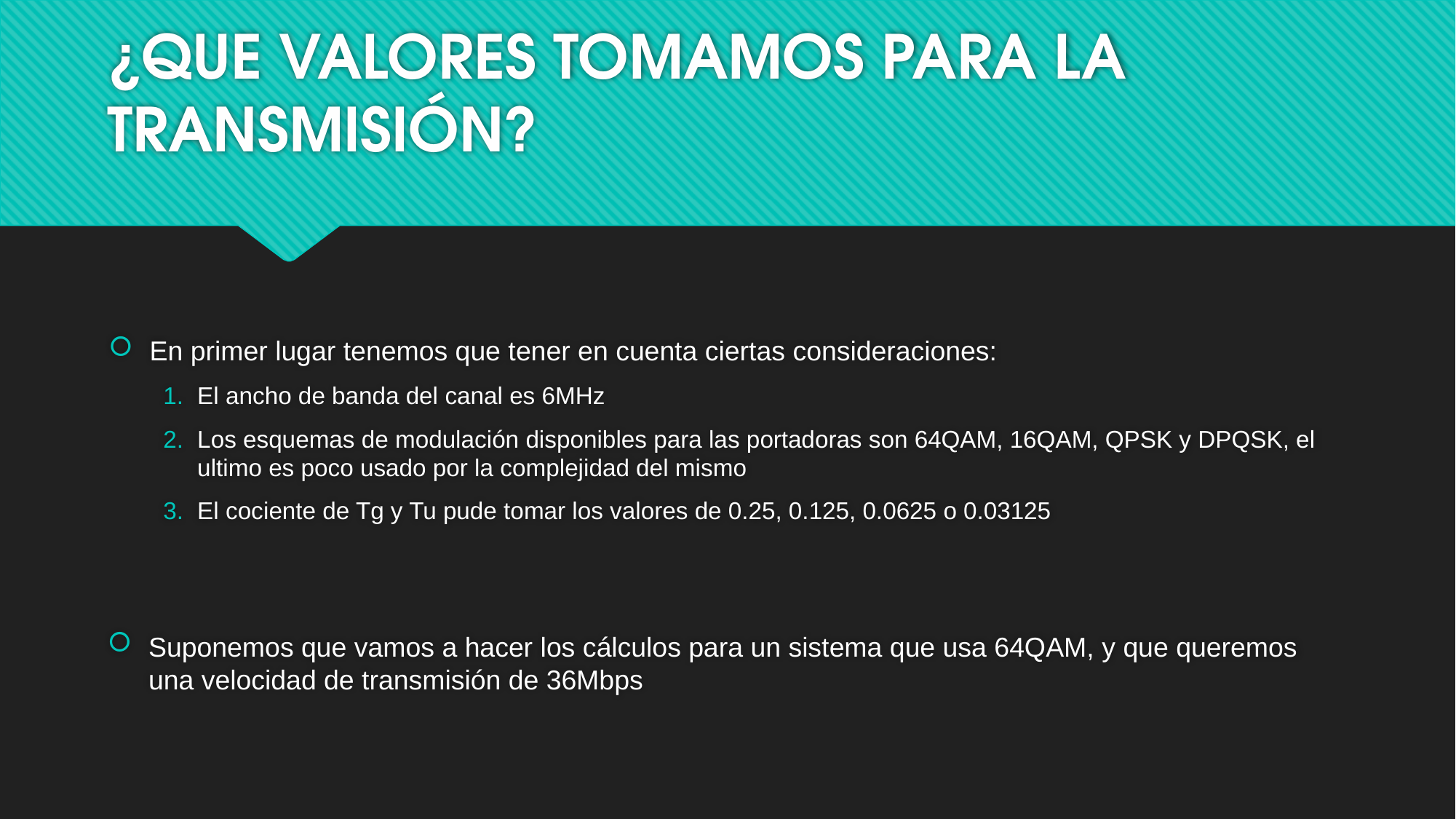

# ¿QUE VALORES TOMAMOS PARA LA TRANSMISIÓN?
En primer lugar tenemos que tener en cuenta ciertas consideraciones:
El ancho de banda del canal es 6MHz
Los esquemas de modulación disponibles para las portadoras son 64QAM, 16QAM, QPSK y DPQSK, el ultimo es poco usado por la complejidad del mismo
El cociente de Tg y Tu pude tomar los valores de 0.25, 0.125, 0.0625 o 0.03125
Suponemos que vamos a hacer los cálculos para un sistema que usa 64QAM, y que queremos una velocidad de transmisión de 36Mbps